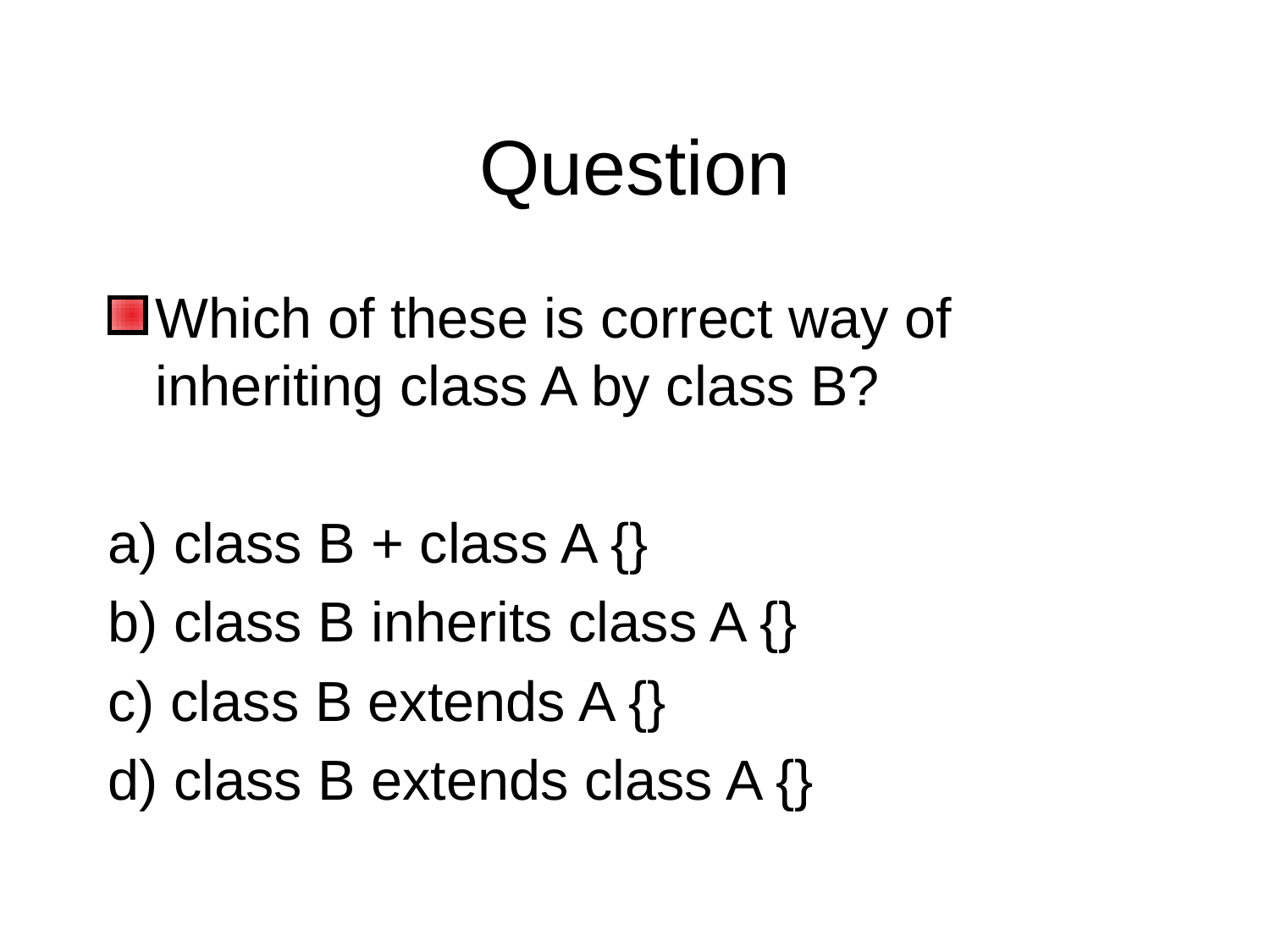

# Question
Which of these is correct way of inheriting class A by class B?

a) class B + class A {}
b) class B inherits class A {}
c) class B extends A {}
d) class B extends class A {}